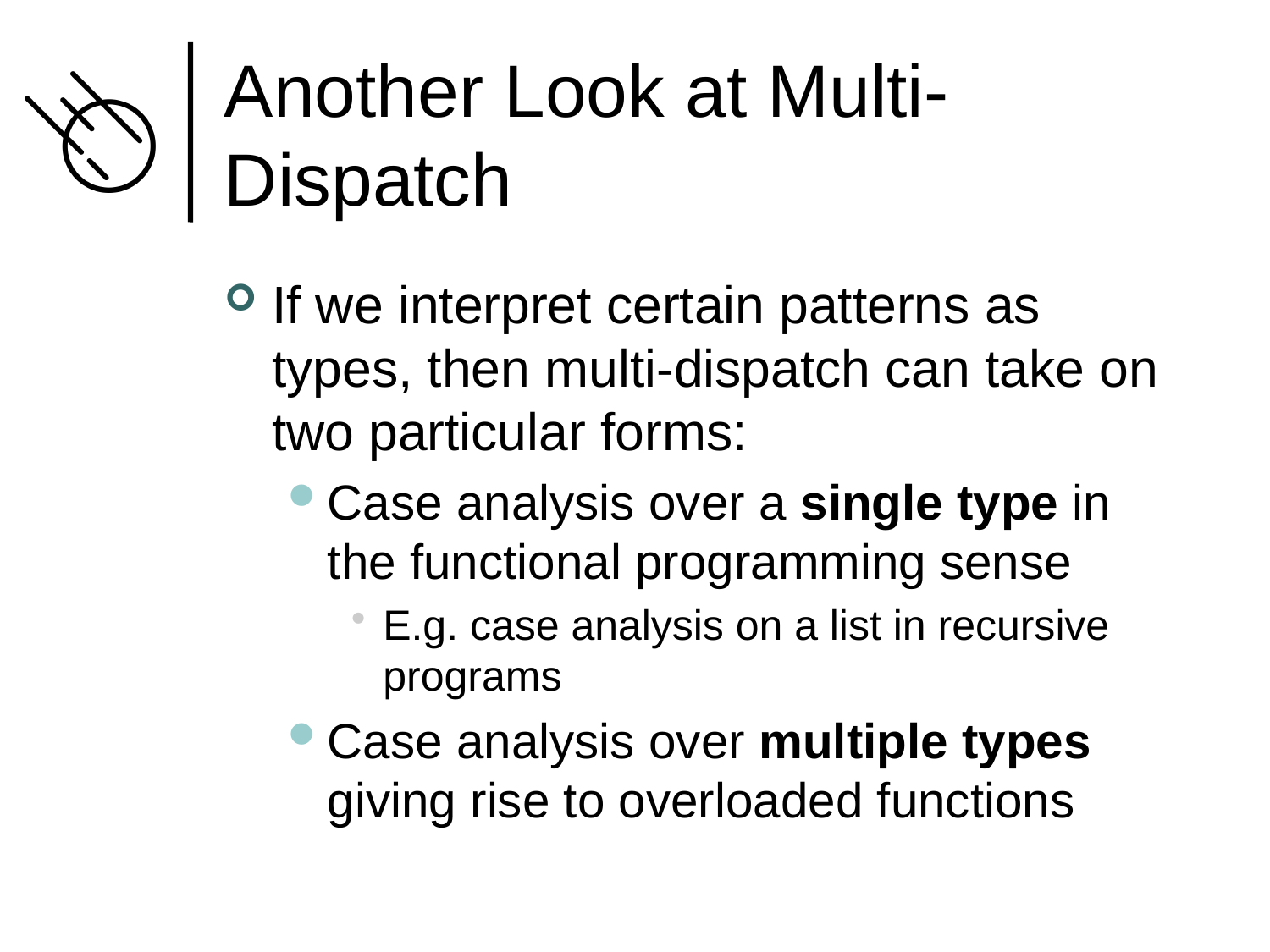

# Another Look at Multi-Dispatch
If we interpret certain patterns as types, then multi-dispatch can take on two particular forms:
Case analysis over a single type in the functional programming sense
E.g. case analysis on a list in recursive programs
Case analysis over multiple types giving rise to overloaded functions